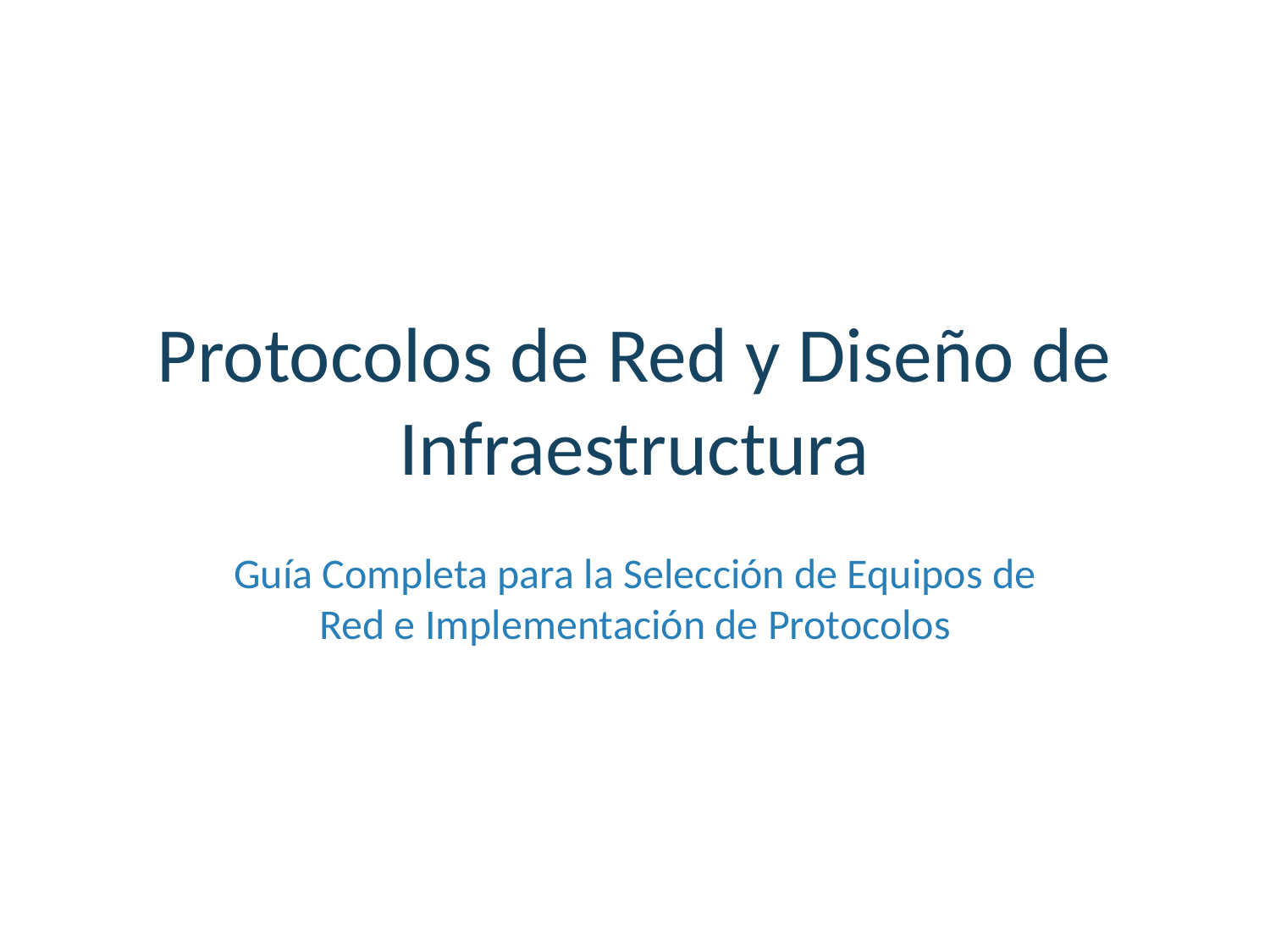

# Protocolos de Red y Diseño de Infraestructura
Guía Completa para la Selección de Equipos de Red e Implementación de Protocolos